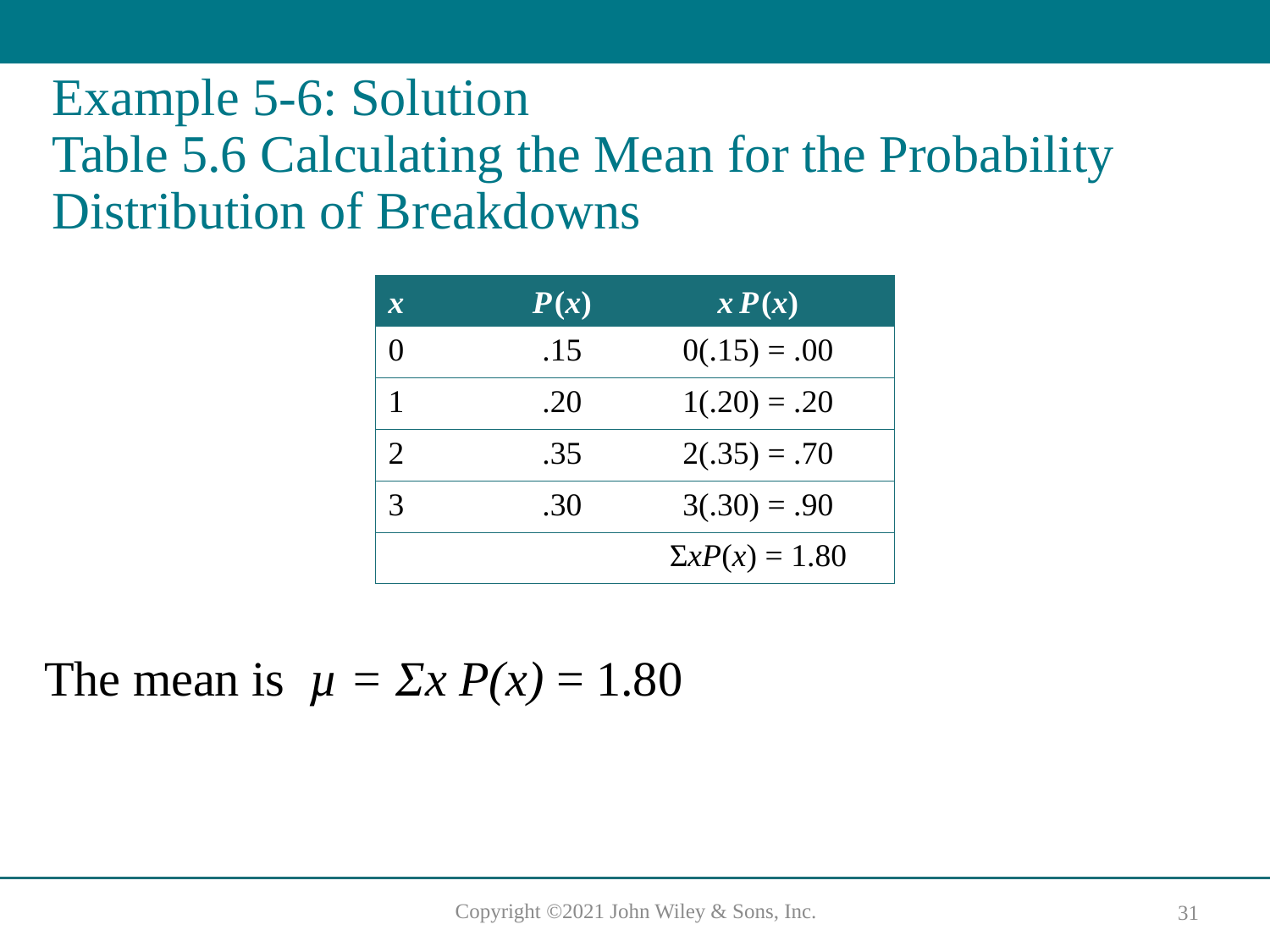

# Example 5-6: Solution Table 5.6 Calculating the Mean for the Probability Distribution of Breakdowns
| x | P (x) | x  P (x) |
| --- | --- | --- |
| 0 | .15 | 0(.15) = .00 |
| 1 | .20 | 1(.20) = .20 |
| 2 | .35 | 2(.35) = .70 |
| 3 | .30 | 3(.30) = .90 |
|  |  | ΣxP(x) = 1.80 |
The mean is  µ = Σx P(x) = 1.80